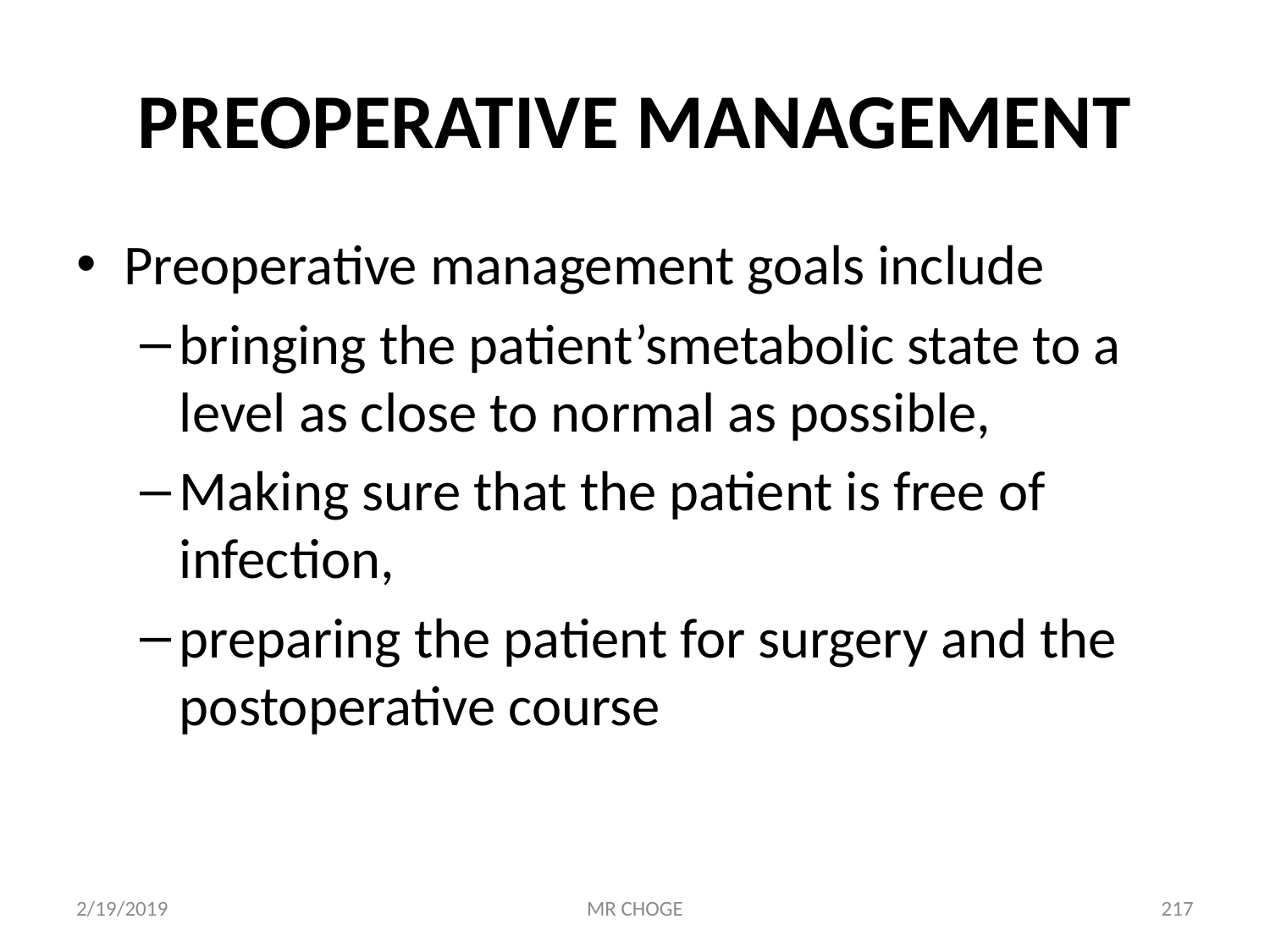

# PREOPERATIVE MANAGEMENT
Preoperative management goals include
bringing the patient’smetabolic state to a level as close to normal as possible,
Making sure that the patient is free of infection,
preparing the patient for surgery and the postoperative course
2/19/2019
MR CHOGE
217